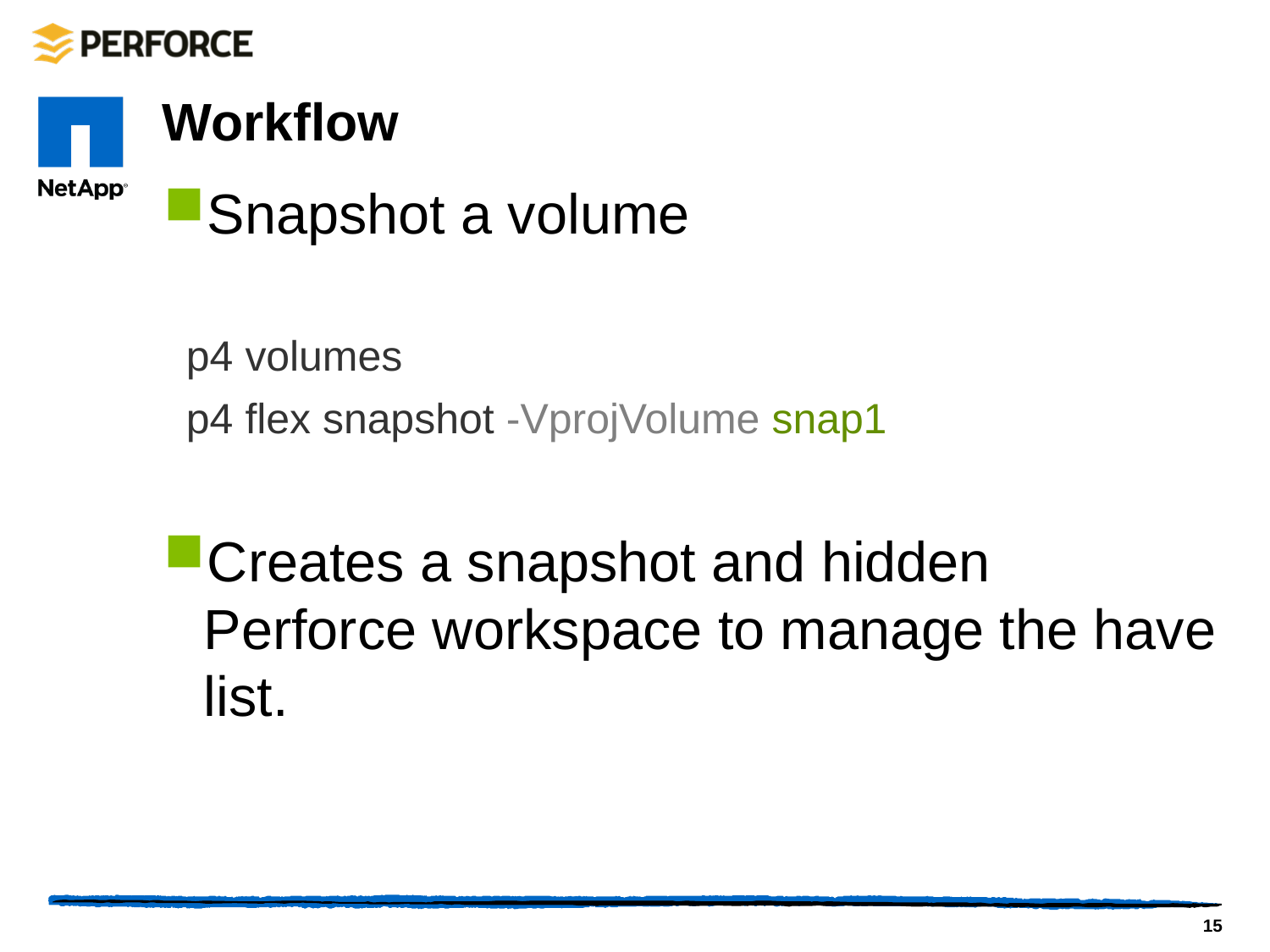

# Workflow
Snapshot a volume

  p4 volumes
  p4 flex snapshot -VprojVolume snap1

Creates a snapshot and hidden Perforce workspace to manage the have list.

15